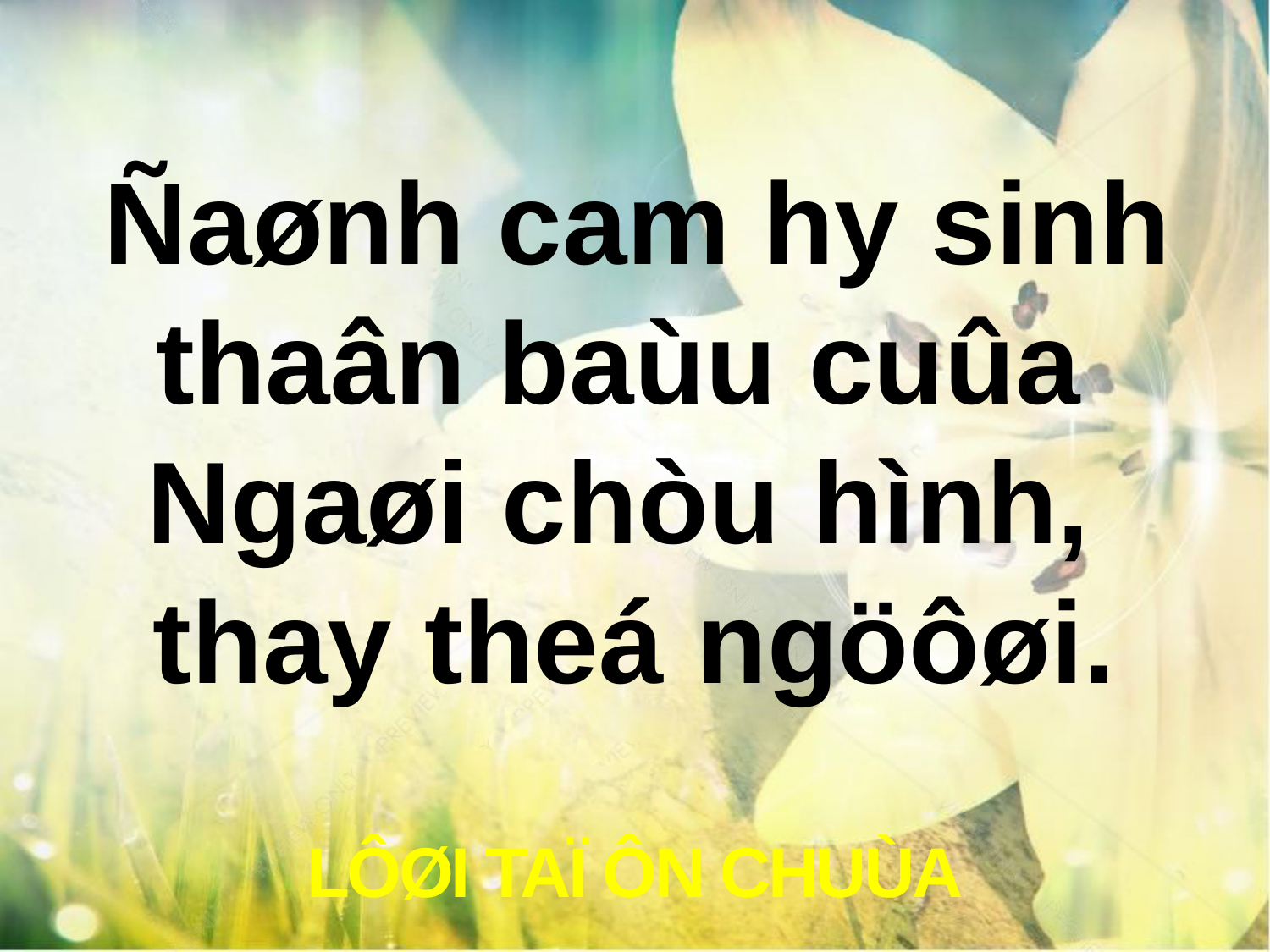

Ñaønh cam hy sinh
thaân baùu cuûa
Ngaøi chòu hình,
thay theá ngöôøi.
LÔØI TAÏ ÔN CHUÙA